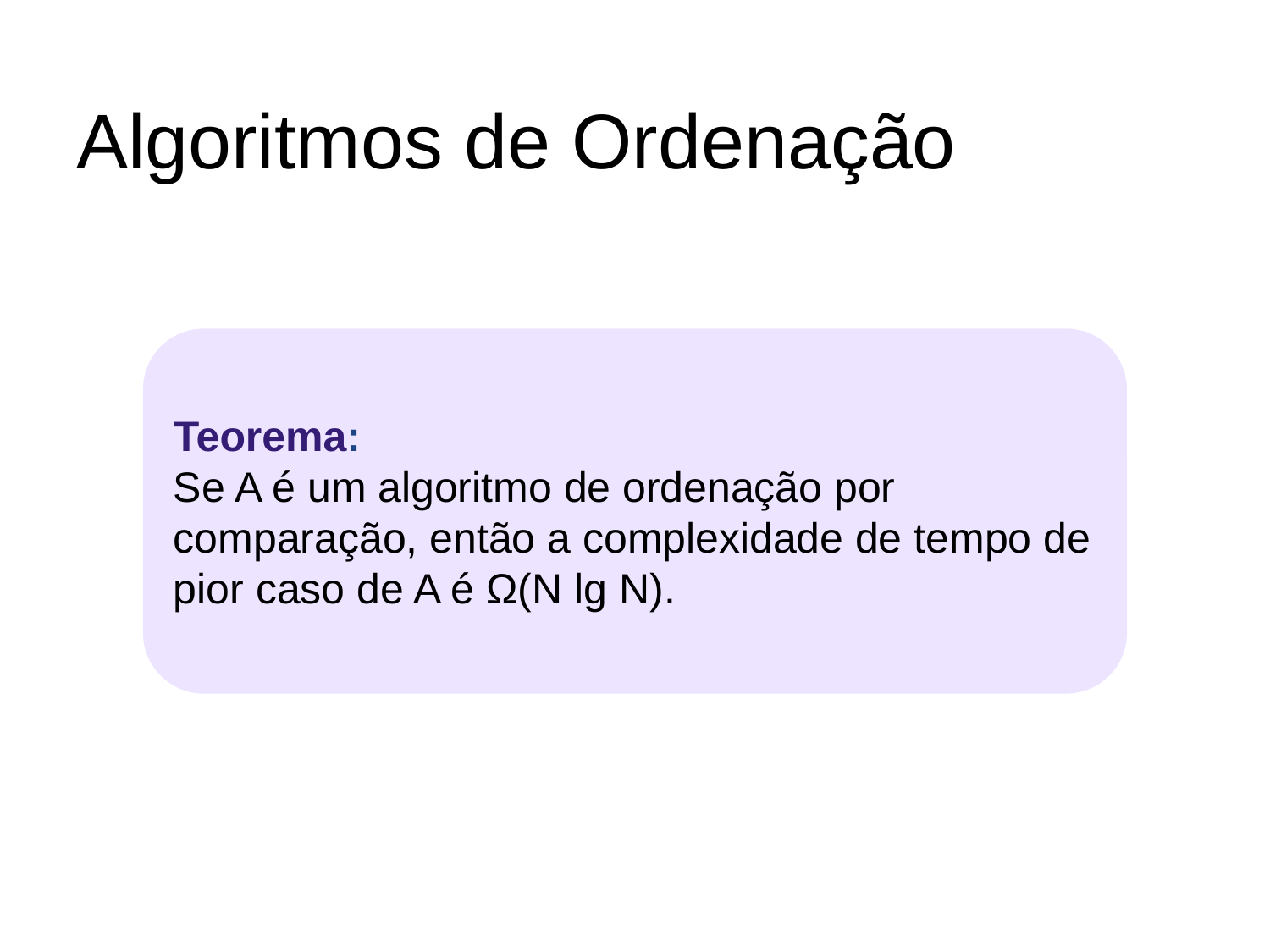

# Algoritmos de Ordenação
Teorema:
Se A é um algoritmo de ordenação por comparação, então a complexidade de tempo de pior caso de A é Ω(N lg N).